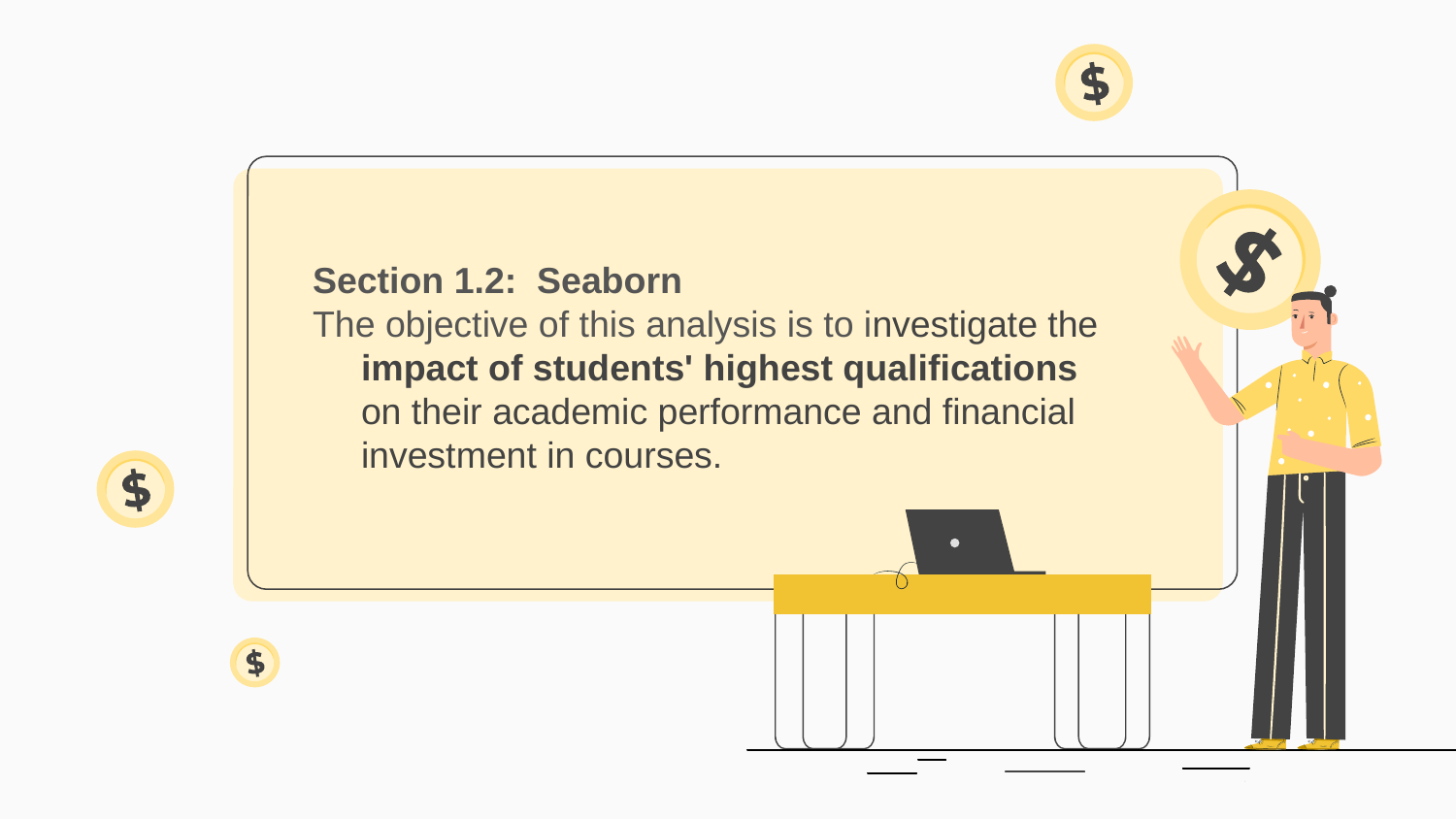

Section 1.2:  Seaborn
The objective of this analysis is to investigate the impact of students' highest qualifications on their academic performance and financial investment in courses.